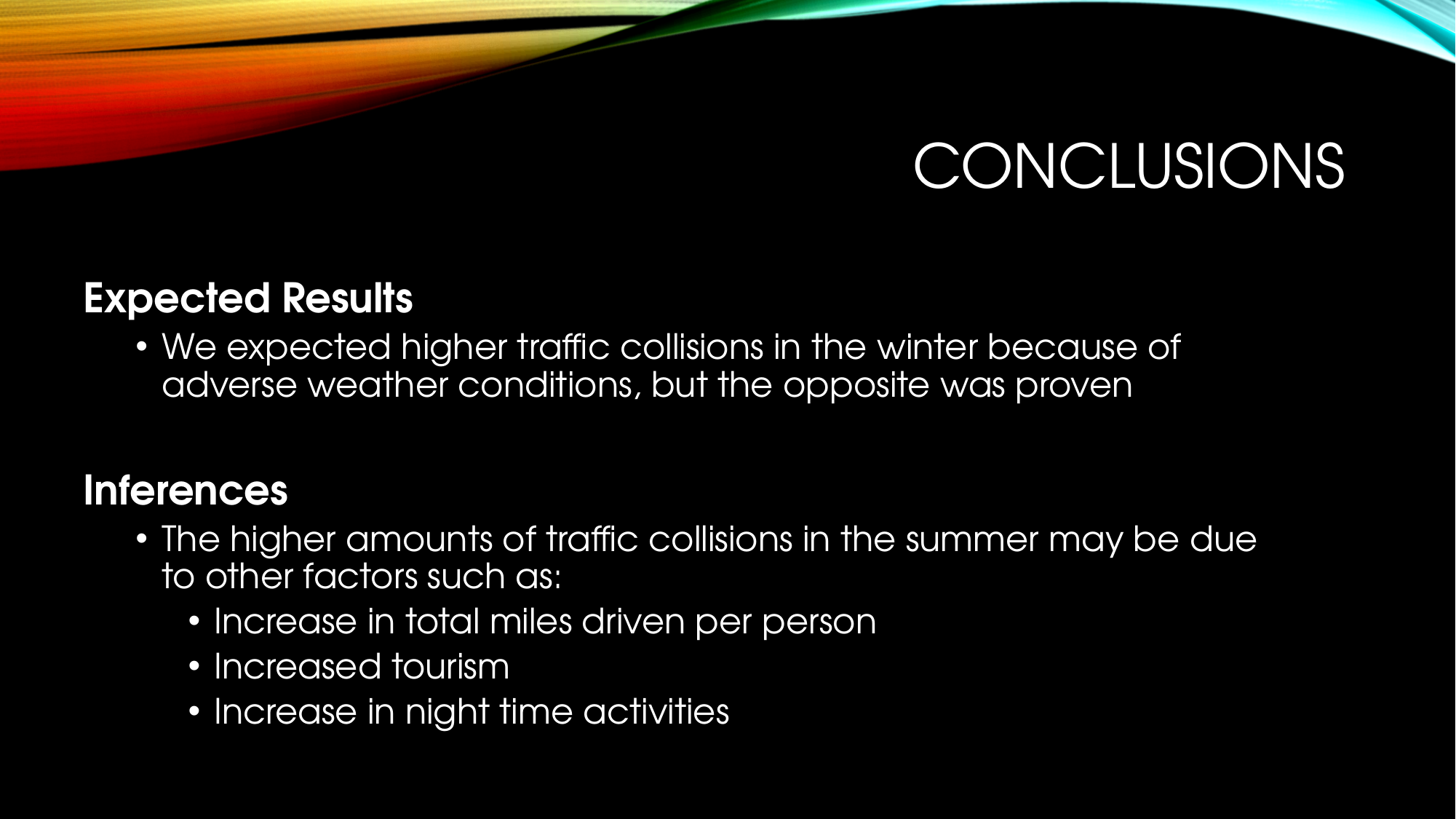

# Conclusions
Expected Results
We expected higher traffic collisions in the winter because of adverse weather conditions, but the opposite was proven

Inferences
The higher amounts of traffic collisions in the summer may be due to other factors such as:
Increase in total miles driven per person
Increased tourism
Increase in night time activities